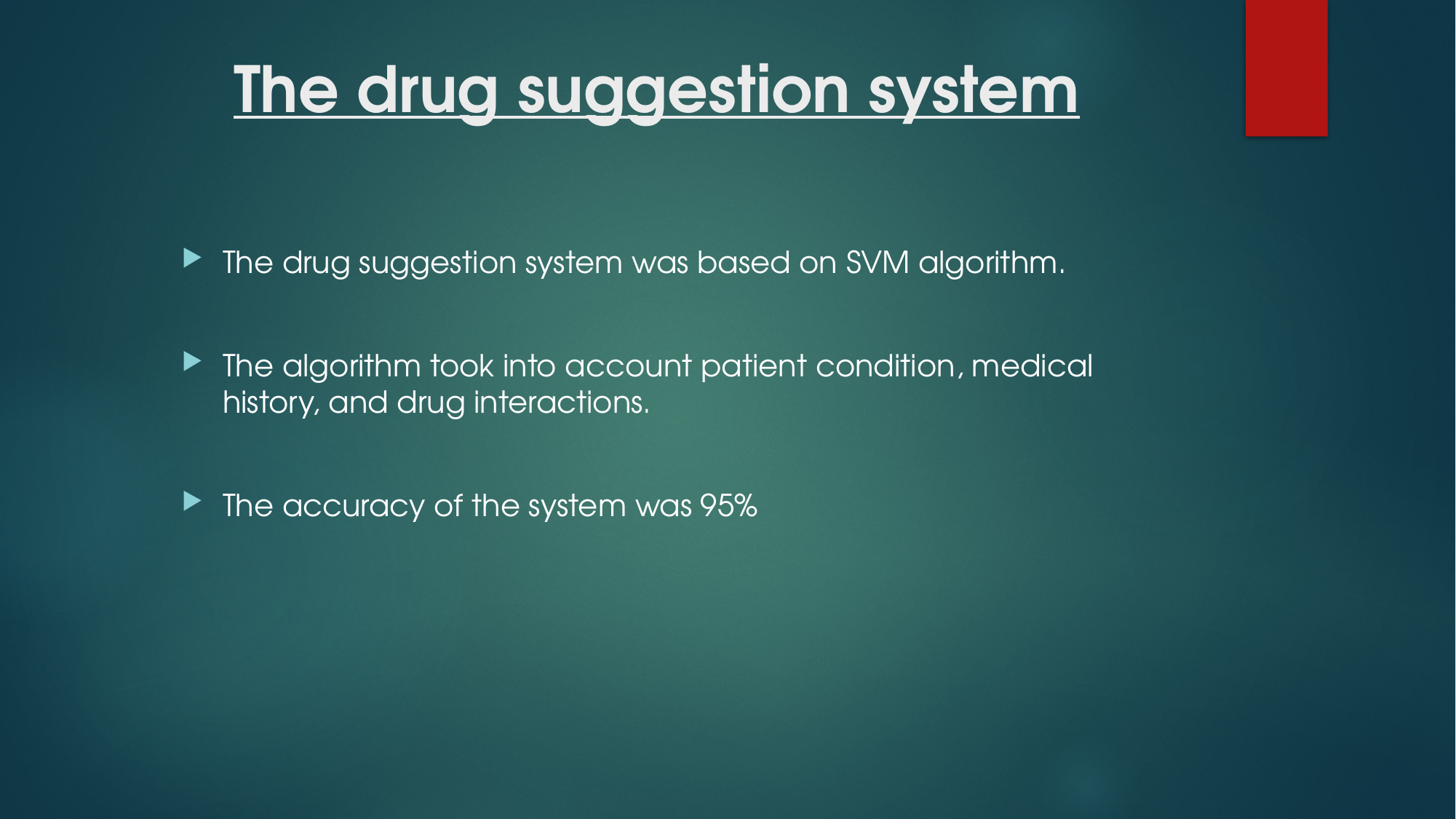

# The drug suggestion system
The drug suggestion system was based on SVM algorithm.

The algorithm took into account patient condition, medical history, and drug interactions.

The accuracy of the system was 95%